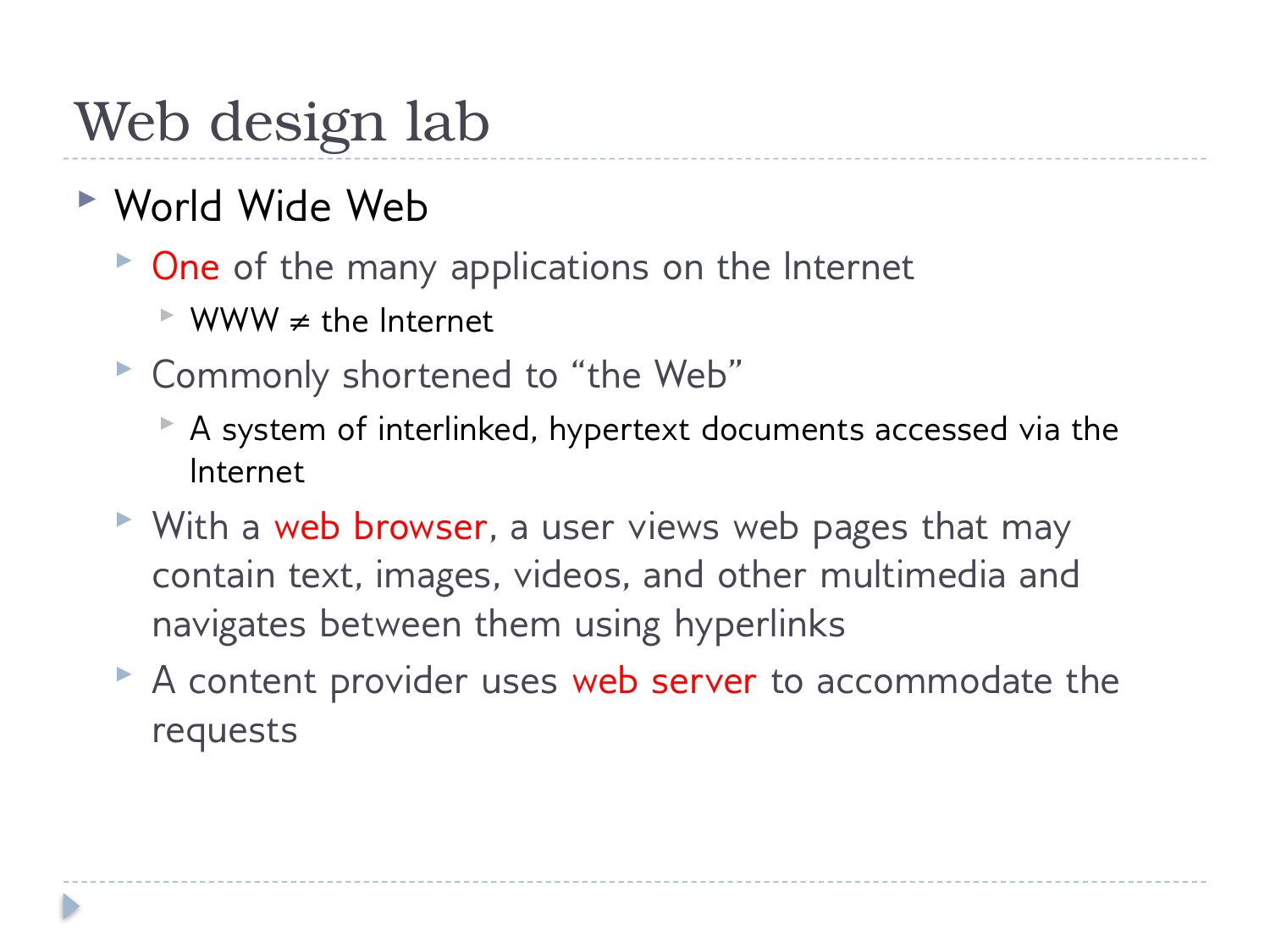

# Web design lab
World Wide Web
One of the many applications on the Internet
WWW ≠ the Internet
Commonly shortened to “the Web”
A system of interlinked, hypertext documents accessed via the Internet
With a web browser, a user views web pages that may contain text, images, videos, and other multimedia and navigates between them using hyperlinks
A content provider uses web server to accommodate the requests